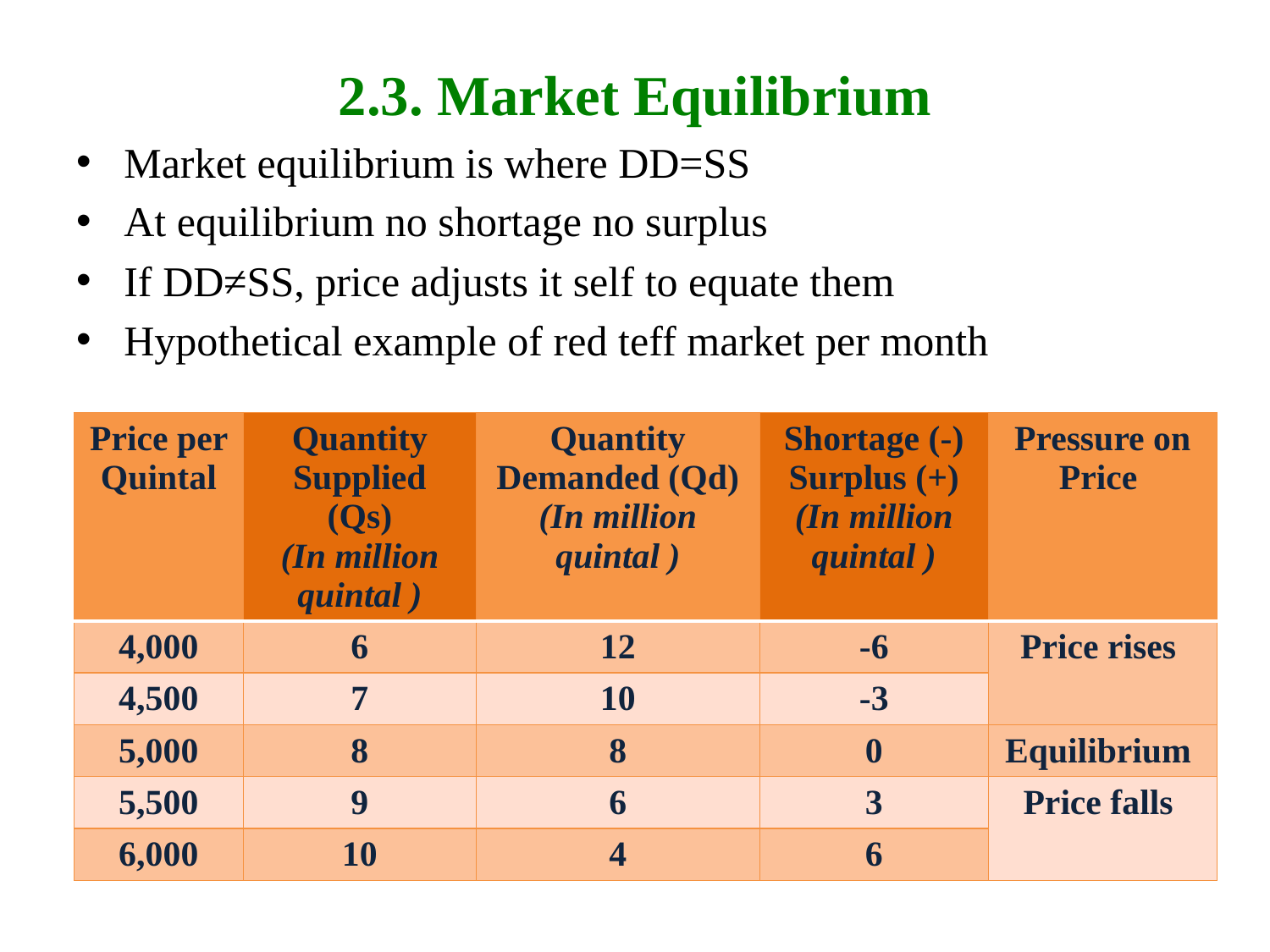

2.3. Market Equilibrium
Market equilibrium is where DD=SS
At equilibrium no shortage no surplus
If DD≠SS, price adjusts it self to equate them
Hypothetical example of red teff market per month
| Price per Quintal | Quantity Supplied (Qs) (In million quintal ) | Quantity Demanded (Qd) (In million quintal ) | Shortage (-) Surplus (+) (In million quintal ) | Pressure on Price |
| --- | --- | --- | --- | --- |
| 4,000 | 6 | 12 | -6 | Price rises |
| 4,500 | 7 | 10 | -3 |  |
| 5,000 | 8 | 8 | 0 | Equilibrium |
| 5,500 | 9 | 6 | 3 | Price falls |
| 6,000 | 10 | 4 | 6 |  |